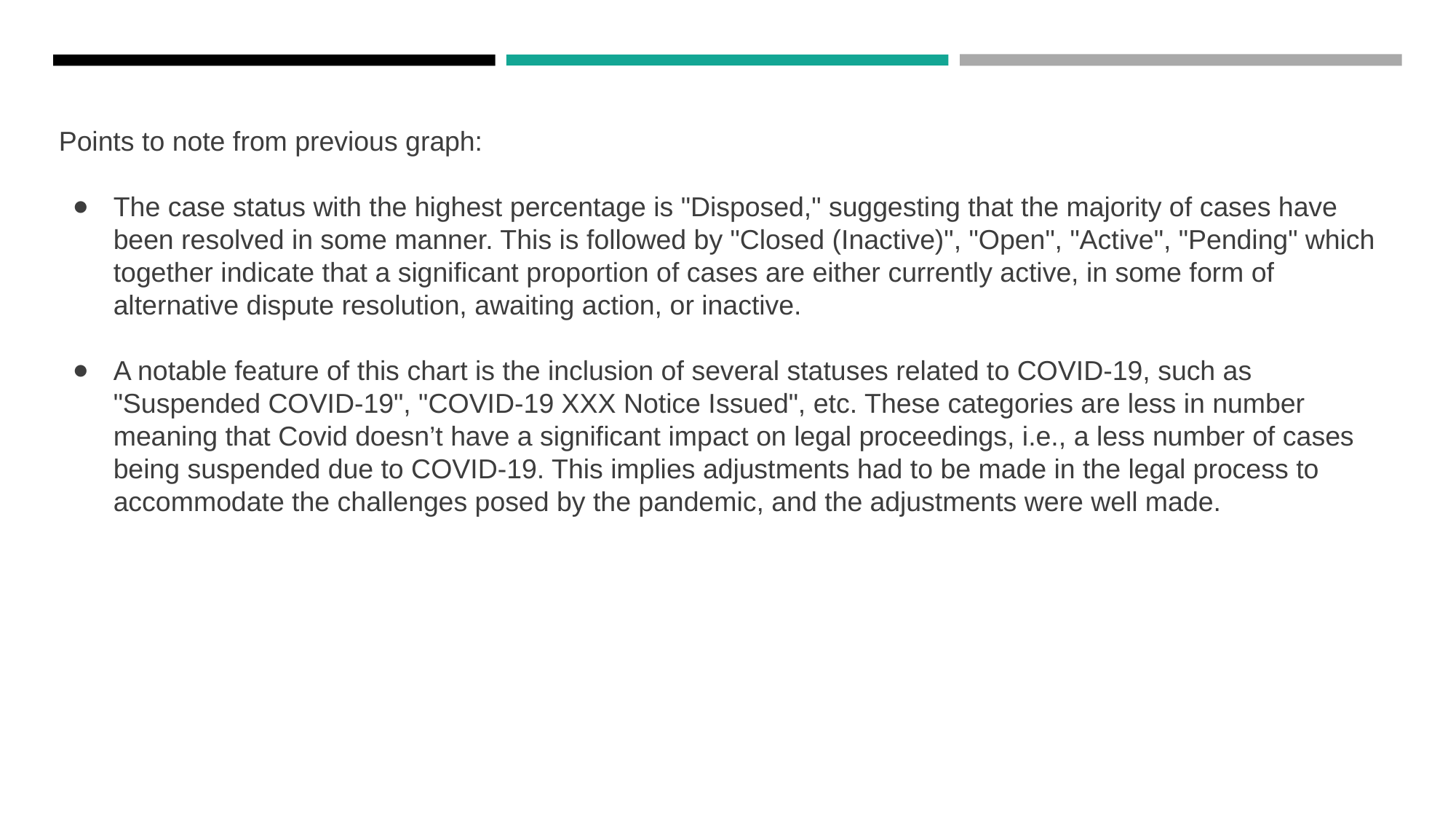

Points to note from previous graph:

The case status with the highest percentage is "Disposed," suggesting that the majority of cases have been resolved in some manner. This is followed by "Closed (Inactive)", "Open", "Active", "Pending" which together indicate that a significant proportion of cases are either currently active, in some form of alternative dispute resolution, awaiting action, or inactive.

A notable feature of this chart is the inclusion of several statuses related to COVID-19, such as "Suspended COVID-19", "COVID-19 XXX Notice Issued", etc. These categories are less in number meaning that Covid doesn’t have a significant impact on legal proceedings, i.e., a less number of cases being suspended due to COVID-19. This implies adjustments had to be made in the legal process to accommodate the challenges posed by the pandemic, and the adjustments were well made.